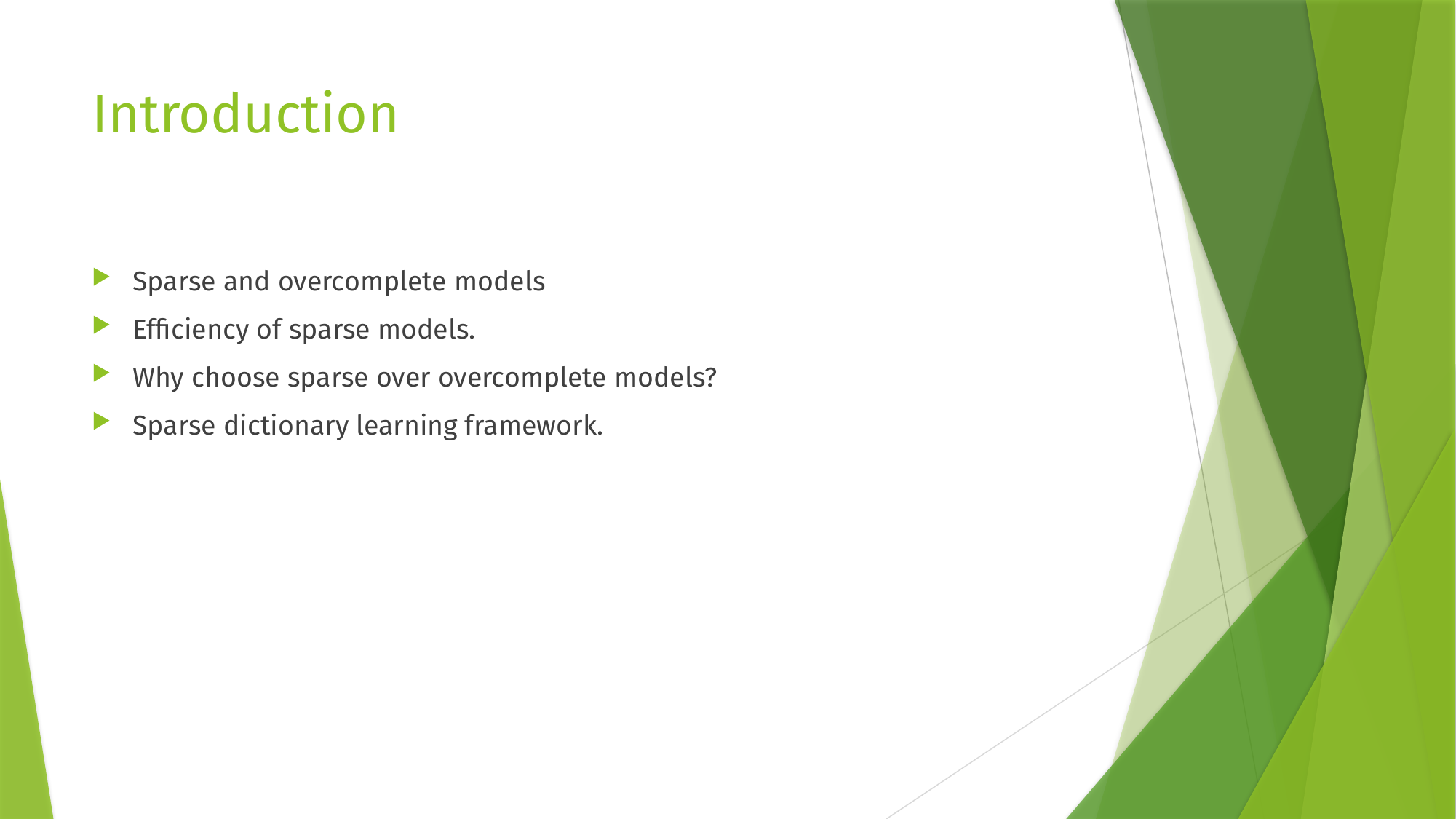

# Introduction
Sparse and overcomplete models
Efficiency of sparse models.
Why choose sparse over overcomplete models?
Sparse dictionary learning framework.